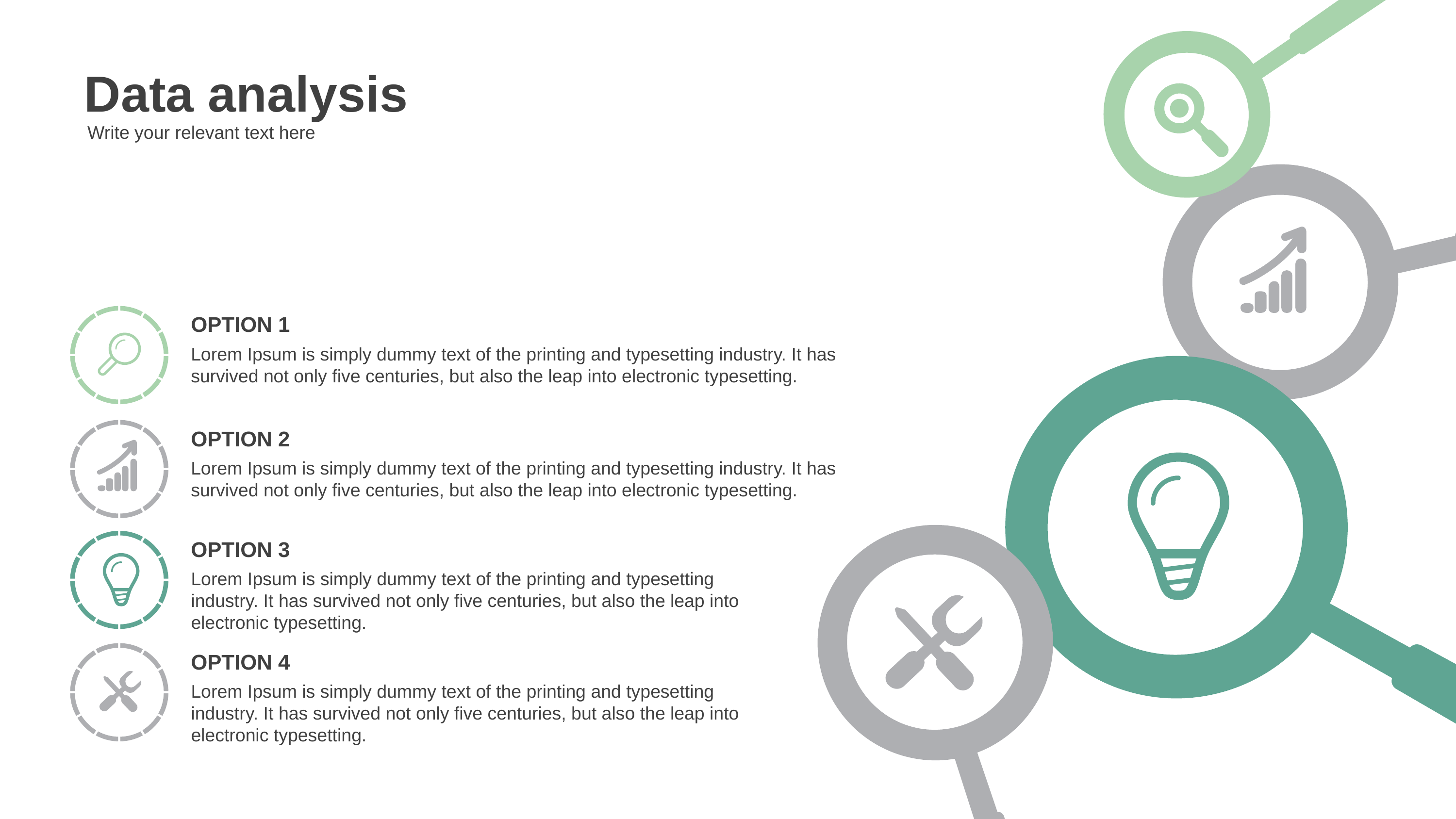

Data analysis
Write your relevant text here

OPTION 1

Lorem Ipsum is simply dummy text of the printing and typesetting industry. It has survived not only five centuries, but also the leap into electronic typesetting.

OPTION 2

Lorem Ipsum is simply dummy text of the printing and typesetting industry. It has survived not only five centuries, but also the leap into electronic typesetting.

OPTION 3

Lorem Ipsum is simply dummy text of the printing and typesetting industry. It has survived not only five centuries, but also the leap into electronic typesetting.

OPTION 4

Lorem Ipsum is simply dummy text of the printing and typesetting industry. It has survived not only five centuries, but also the leap into electronic typesetting.